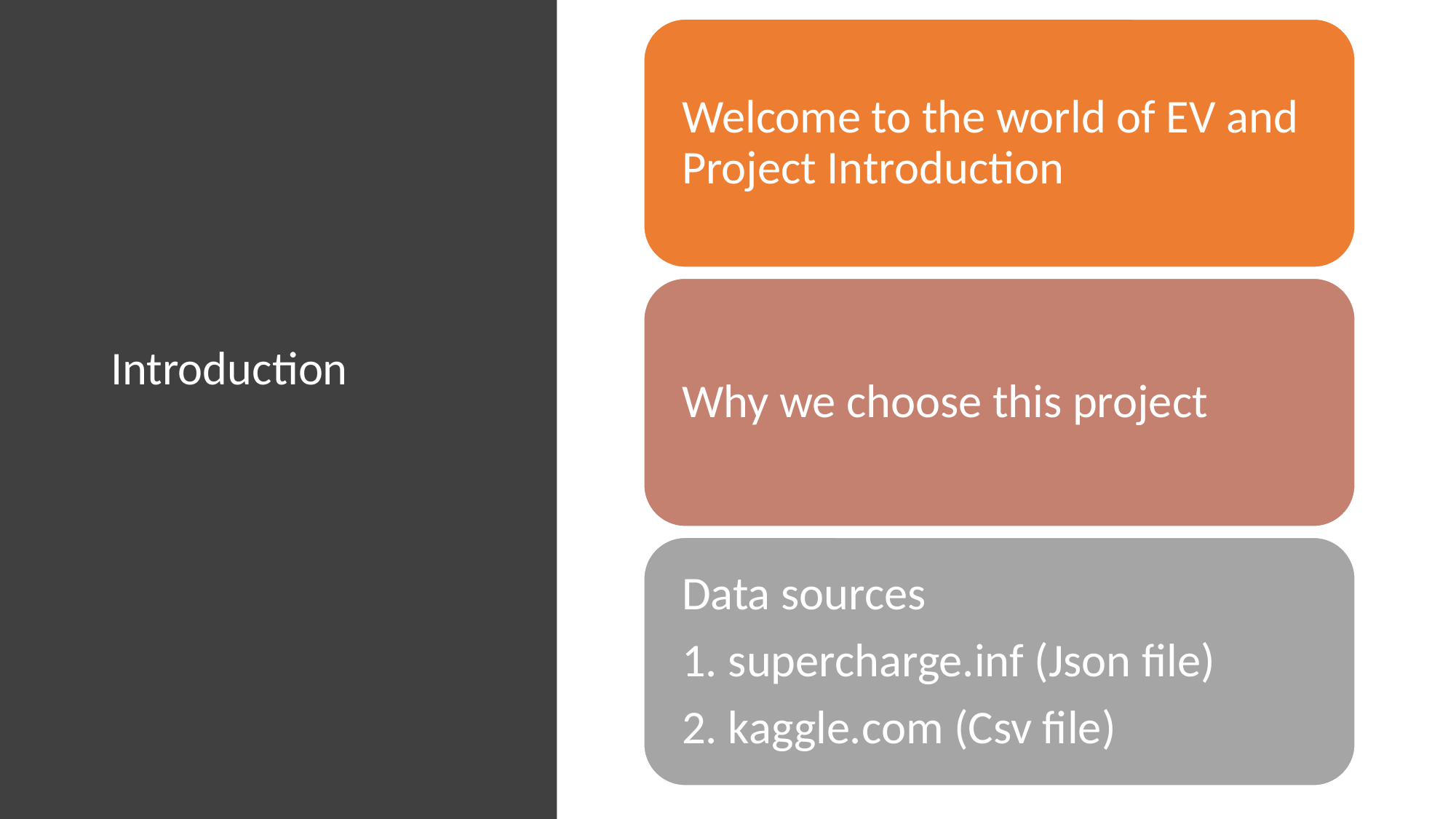

Welcome to the world of EV and Project Introduction
Why we choose this project
Data sources
1. supercharge.inf (Json file)
2. kaggle.com (Csv file)
# Introduction